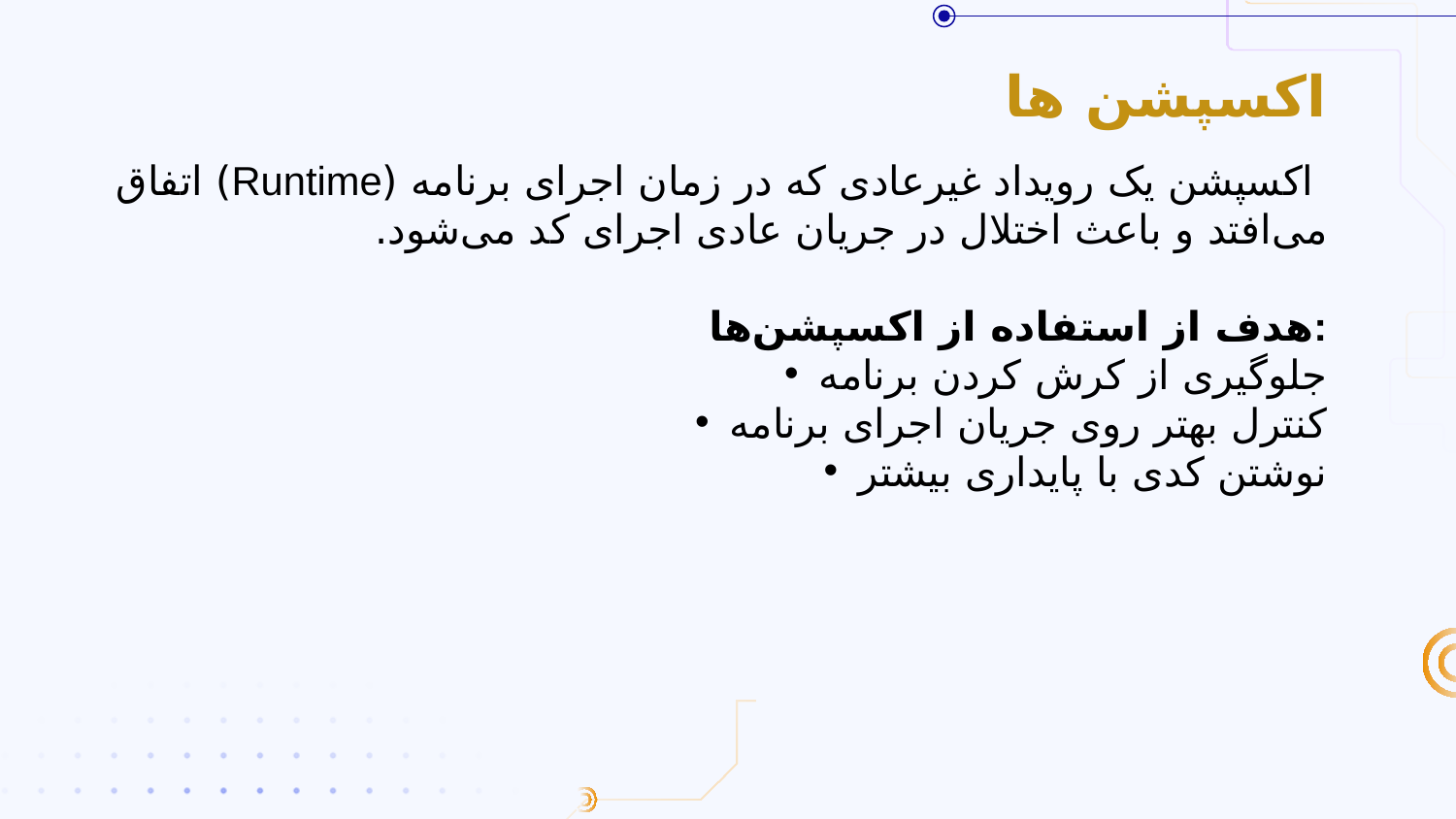

# اکسپشن ها
 اکسپشن یک رویداد غیرعادی که در زمان اجرای برنامه (Runtime) اتفاق می‌افتد و باعث اختلال در جریان عادی اجرای کد می‌شود.

هدف از استفاده از اکسپشن‌ها:
جلوگیری از کرش کردن برنامه
کنترل بهتر روی جریان اجرای برنامه
نوشتن کدی با پایداری بیشتر